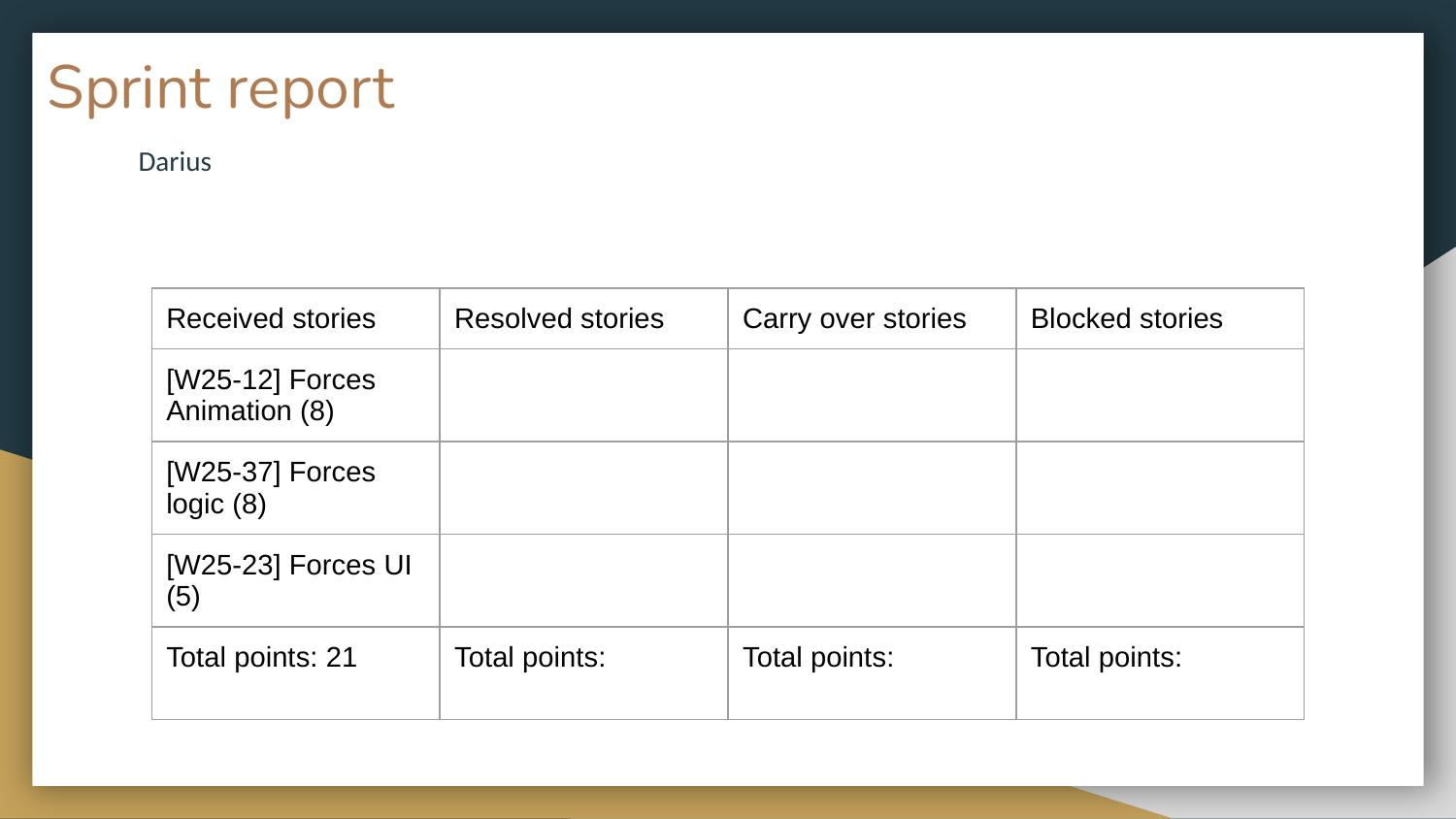

# Sprint report
Darius
| Received stories | Resolved stories | Carry over stories | Blocked stories |
| --- | --- | --- | --- |
| [W25-12] Forces Animation (8) |  |  |  |
| [W25-37] Forces logic (8) |  |  |  |
| [W25-23] Forces UI (5) |  |  |  |
| Total points: 21 | Total points: | Total points: | Total points: |